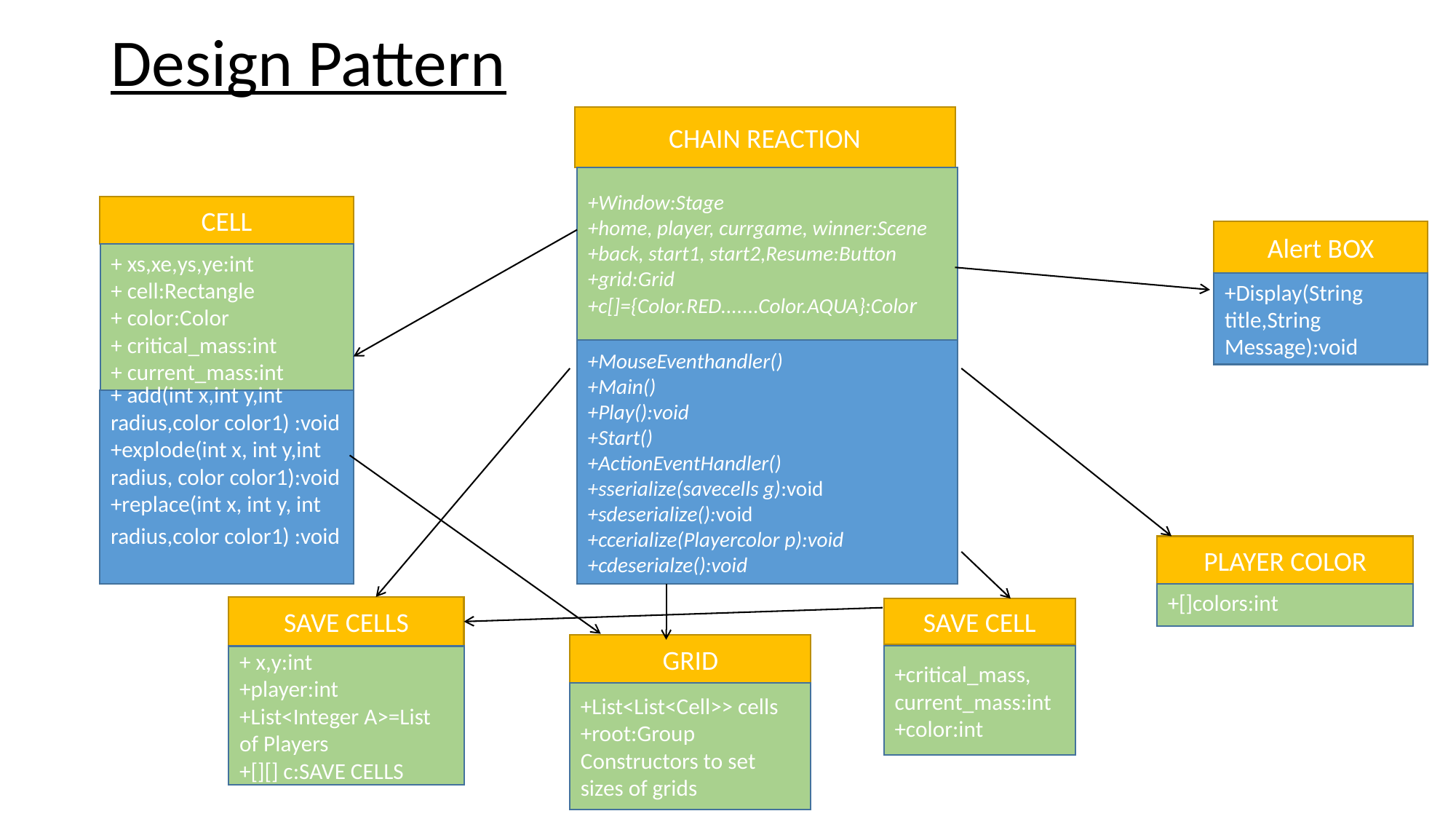

# Design Pattern

CHAIN REACTION
+Window:Stage
+home, player, currgame, winner:Scene
+back, start1, start2,Resume:Button
+grid:Grid
+c[]={Color.RED.......Color.AQUA}:Color
CELL
Alert BOX
+ xs,xe,ys,ye:int
+ cell:Rectangle
+ color:Color
+ critical_mass:int            + current_mass:int
+Display(String title,String Message):void
+MouseEventhandler()
+Main()
+Play():void
+Start()
+ActionEventHandler()
+sserialize(savecells g):void
+sdeserialize():void
+ccerialize(Playercolor p):void
+cdeserialze():void

+ add(int x,int y,int radius,color color1) :void
+explode(int x, int y,int radius, color color1):void
+replace(int x, int y, int radius,color color1) :void

PLAYER COLOR

+[]colors:int

SAVE CELLS
SAVE CELL
GRID
+ x,y:int
+player:int
+List<Integer A>=List of Players
+[][] c:SAVE CELLS
+critical_mass, current_mass:int
+color:int
+List<List<Cell>> cells
+root:Group
Constructors to set sizes of grids